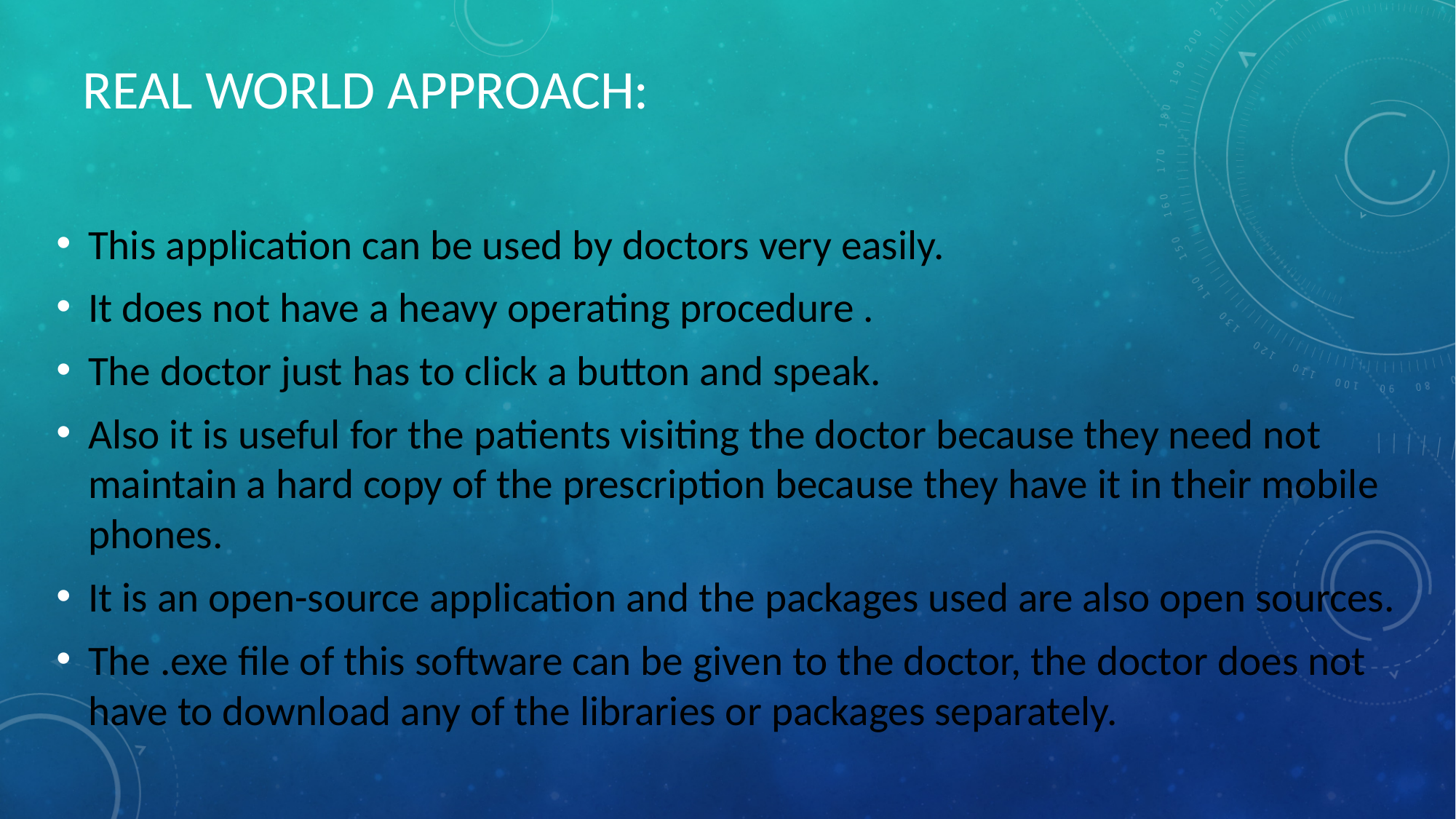

# REAL WORLD APPROACH:
This application can be used by doctors very easily.
It does not have a heavy operating procedure .
The doctor just has to click a button and speak.
Also it is useful for the patients visiting the doctor because they need not maintain a hard copy of the prescription because they have it in their mobile phones.
It is an open-source application and the packages used are also open sources.
The .exe file of this software can be given to the doctor, the doctor does not have to download any of the libraries or packages separately.